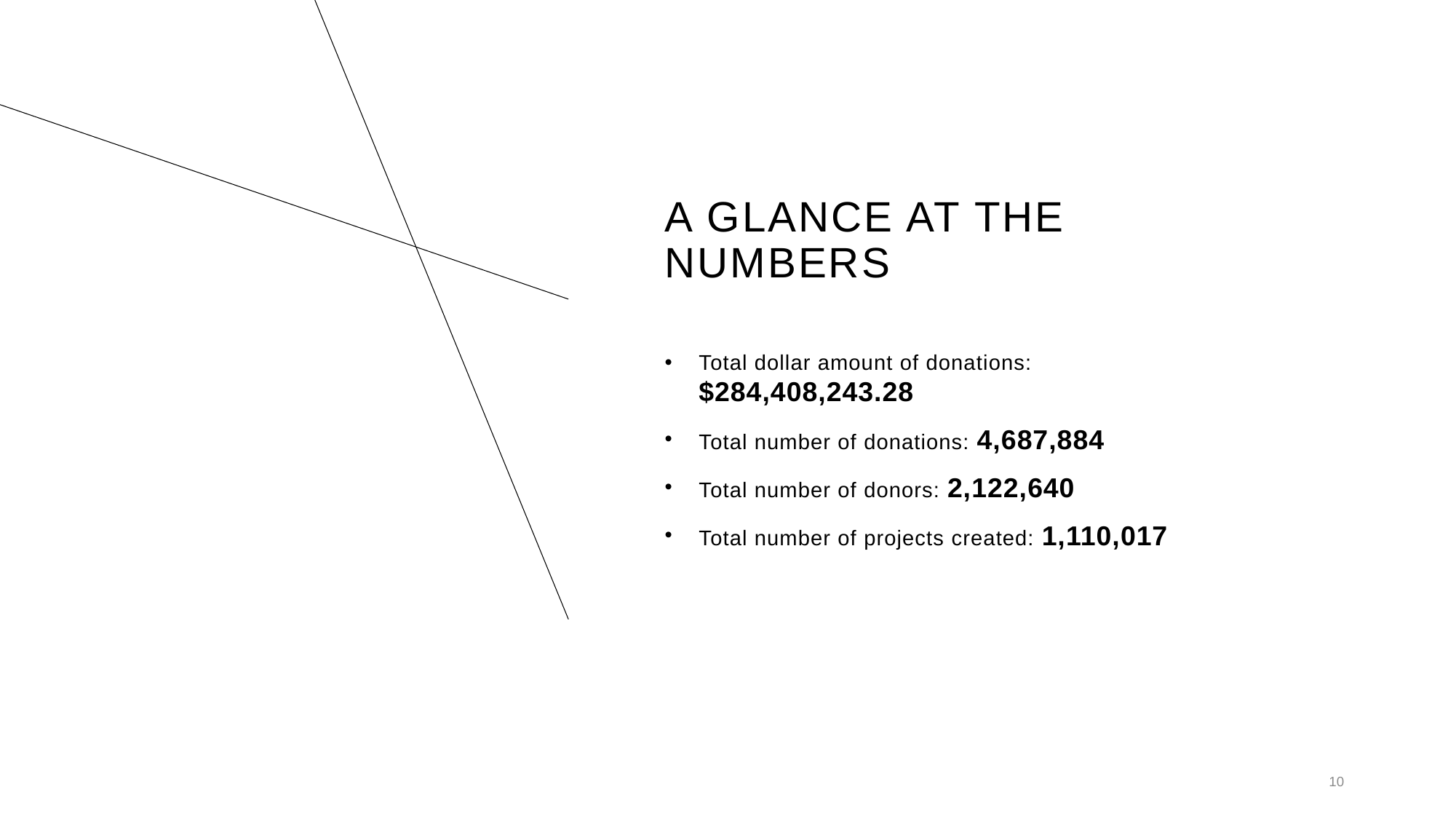

# A glance at the numbers
Total dollar amount of donations: $284,408,243.28
Total number of donations: 4,687,884
Total number of donors: 2,122,640
Total number of projects created: 1,110,017
10